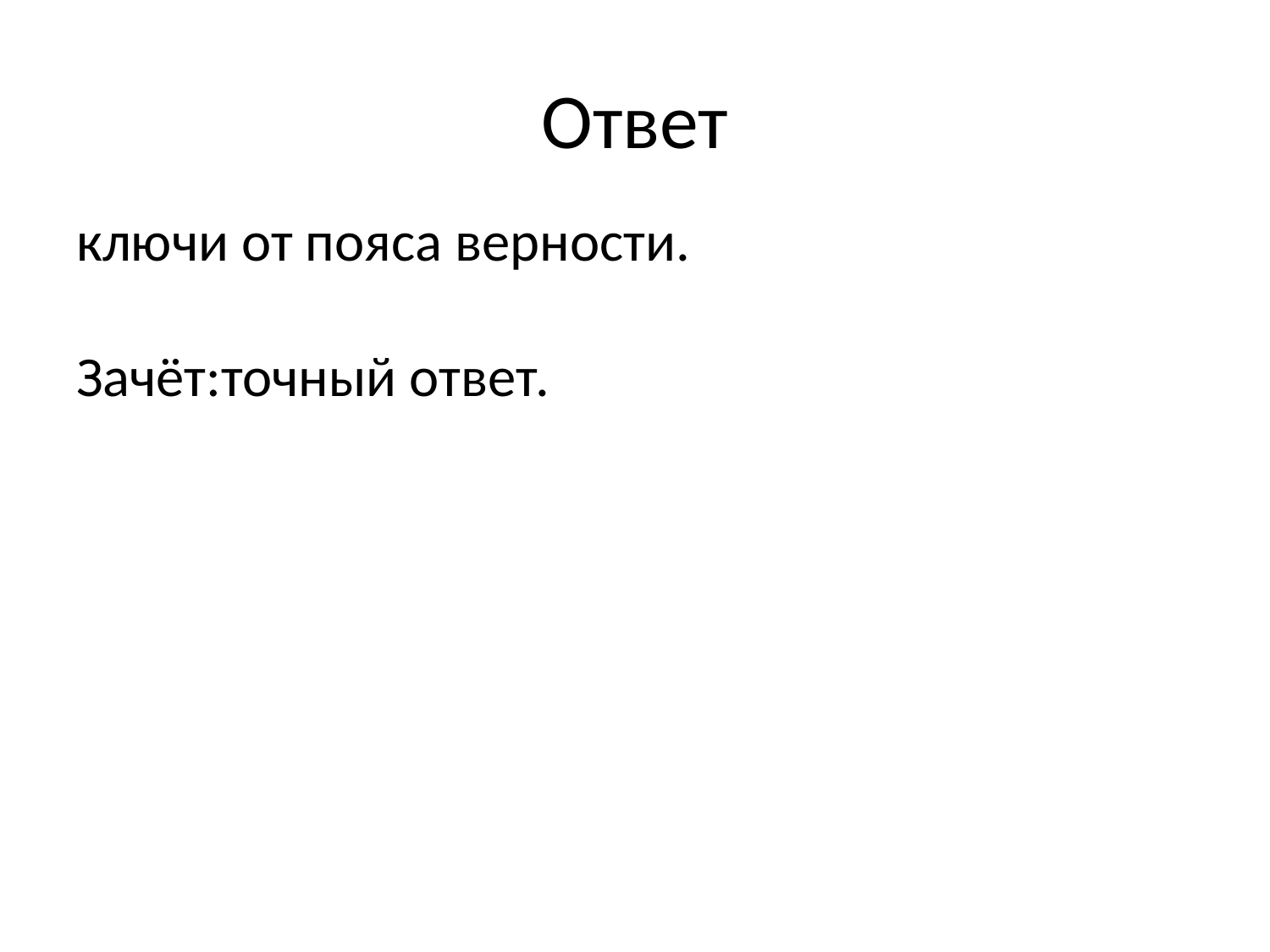

# Ответ
ключи от пояса верности.
Зачёт:точный ответ.